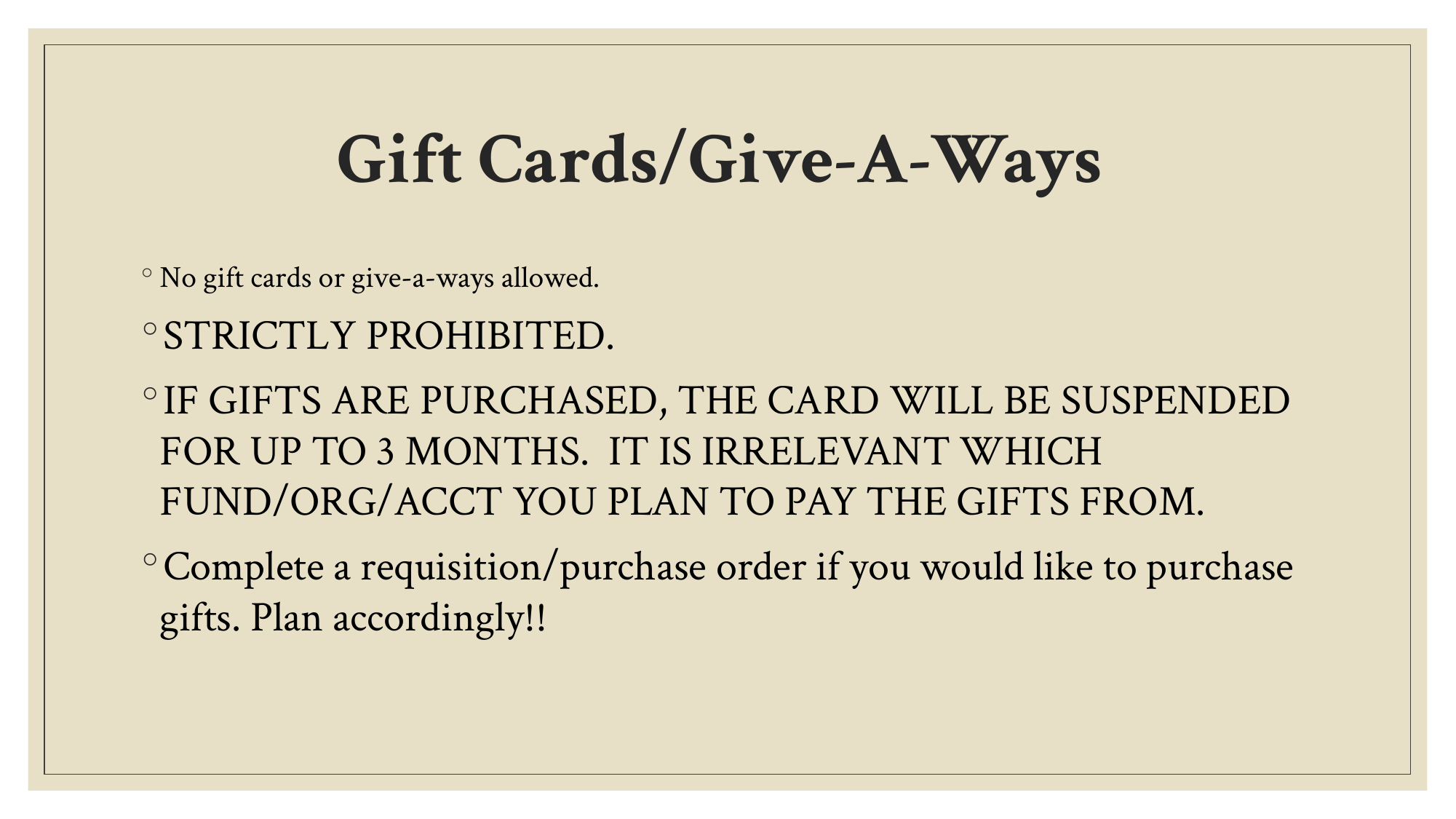

# Gift Cards/Give-A-Ways
No gift cards or give-a-ways allowed.
STRICTLY PROHIBITED.
IF GIFTS ARE PURCHASED, THE CARD WILL BE SUSPENDED FOR UP TO 3 MONTHS.  IT IS IRRELEVANT WHICH FUND/ORG/ACCT YOU PLAN TO PAY THE GIFTS FROM.
Complete a requisition/purchase order if you would like to purchase gifts. Plan accordingly!!